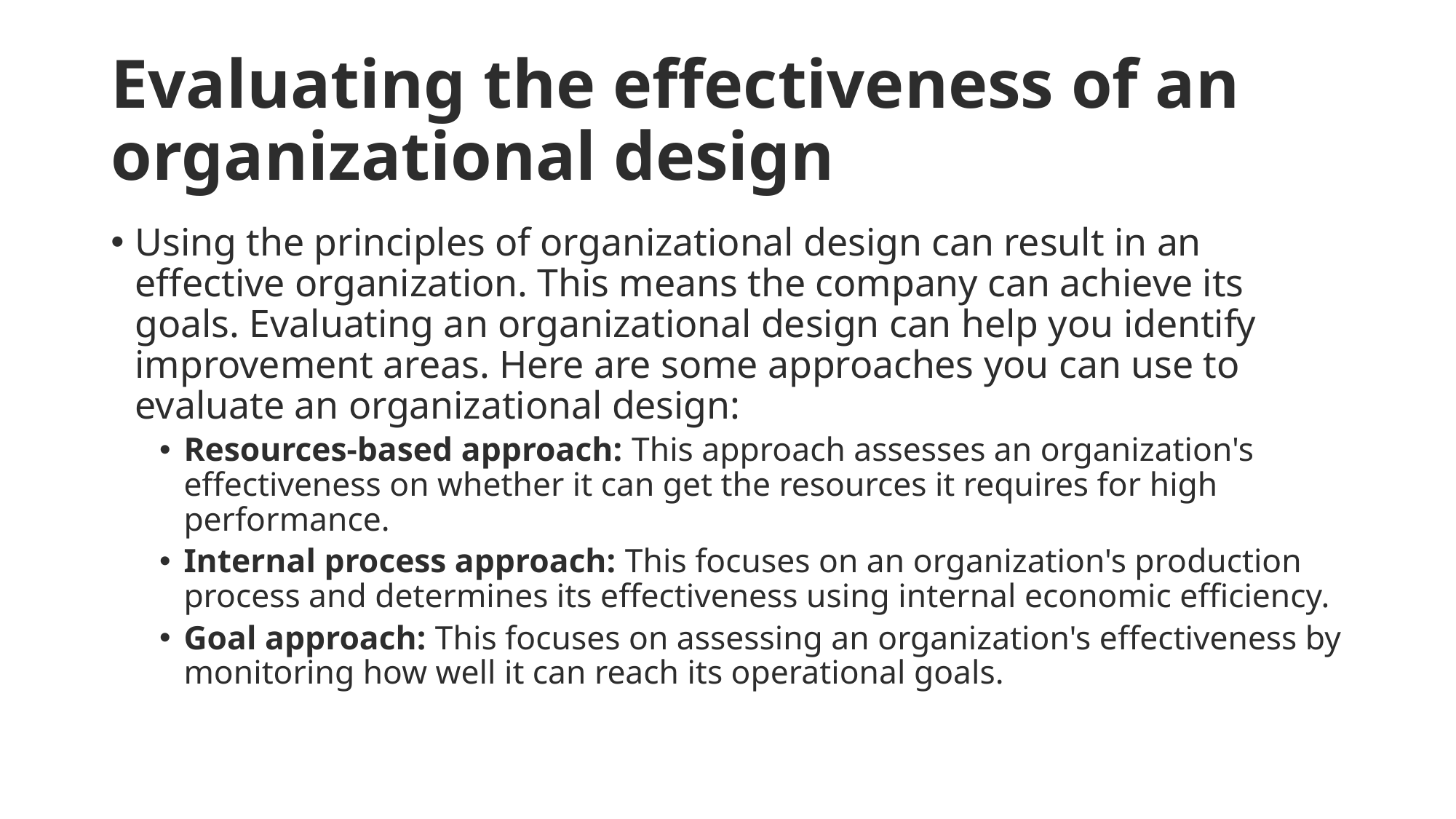

# Evaluating the effectiveness of an organizational design
Using the principles of organizational design can result in an effective organization. This means the company can achieve its goals. Evaluating an organizational design can help you identify improvement areas. Here are some approaches you can use to evaluate an organizational design:
Resources-based approach: This approach assesses an organization's effectiveness on whether it can get the resources it requires for high performance.
Internal process approach: This focuses on an organization's production process and determines its effectiveness using internal economic efficiency.
Goal approach: This focuses on assessing an organization's effectiveness by monitoring how well it can reach its operational goals.